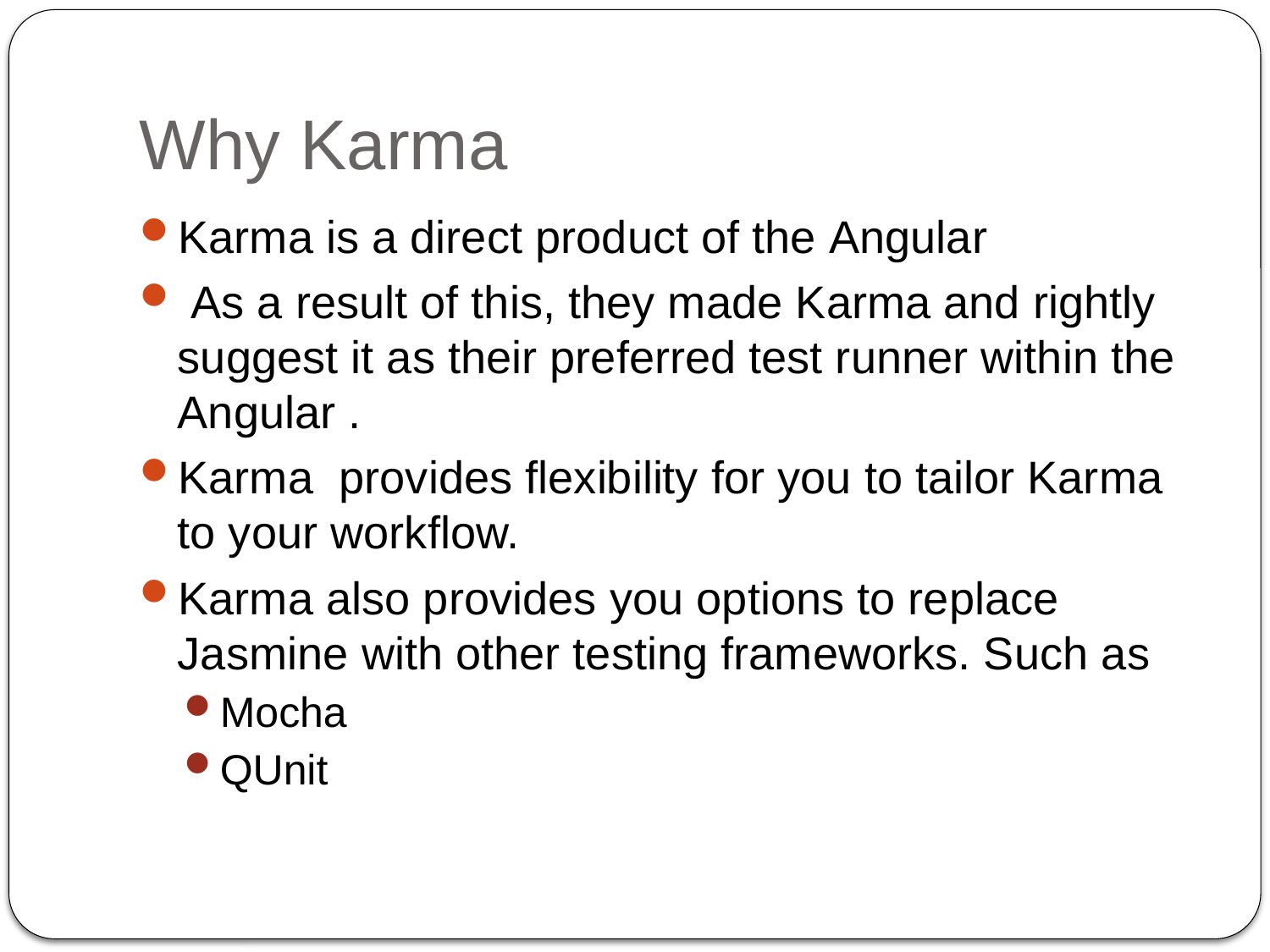

# Why Karma
Karma is a direct product of the Angular
 As a result of this, they made Karma and rightly suggest it as their preferred test runner within the Angular .
Karma  provides flexibility for you to tailor Karma to your workflow.
Karma also provides you options to replace Jasmine with other testing frameworks. Such as
Mocha
QUnit